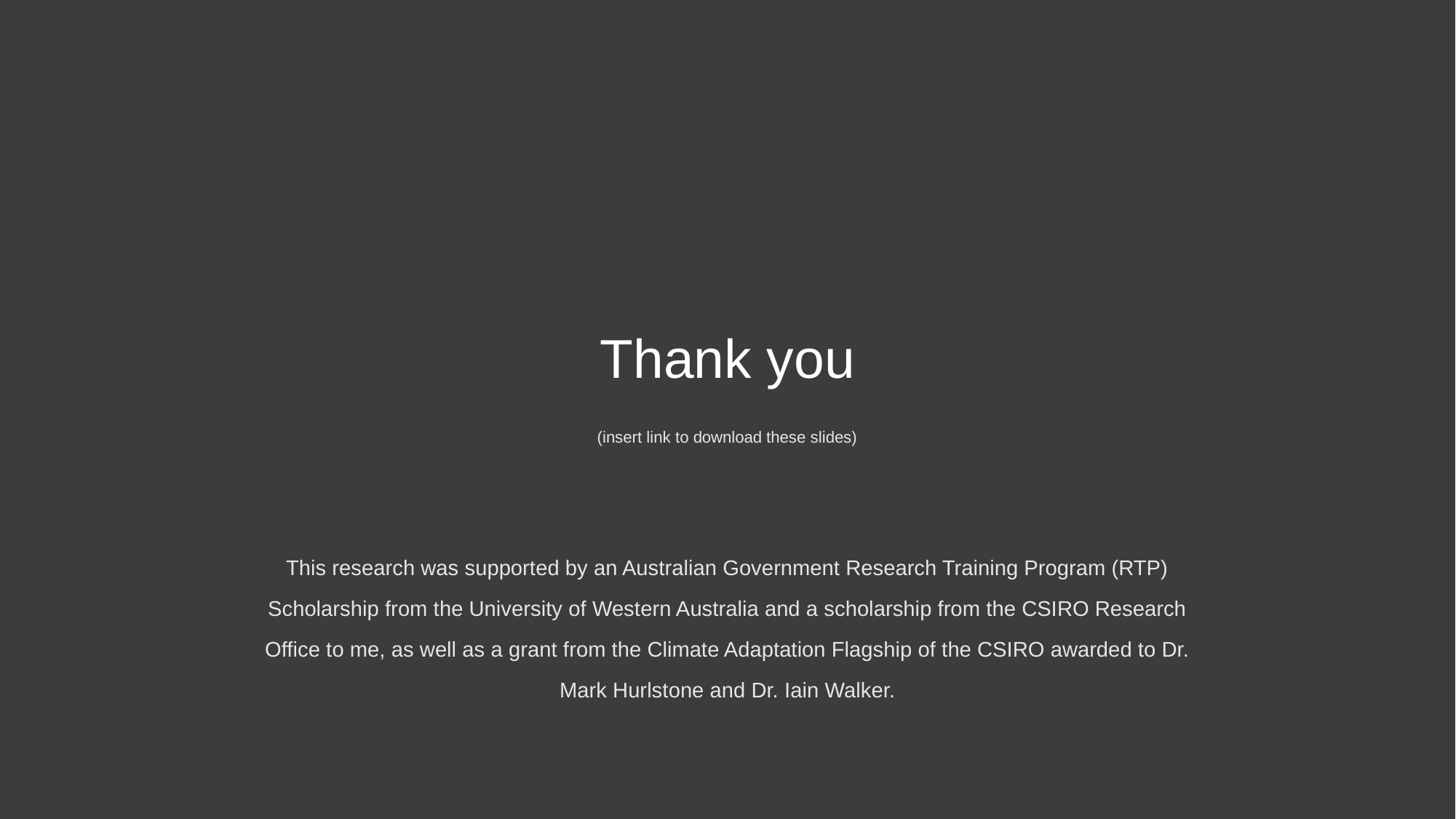

# Thank you
(insert link to download these slides)
This research was supported by an Australian Government Research Training Program (RTP) Scholarship from the University of Western Australia and a scholarship from the CSIRO Research Office to me, as well as a grant from the Climate Adaptation Flagship of the CSIRO awarded to Dr. Mark Hurlstone and Dr. Iain Walker.